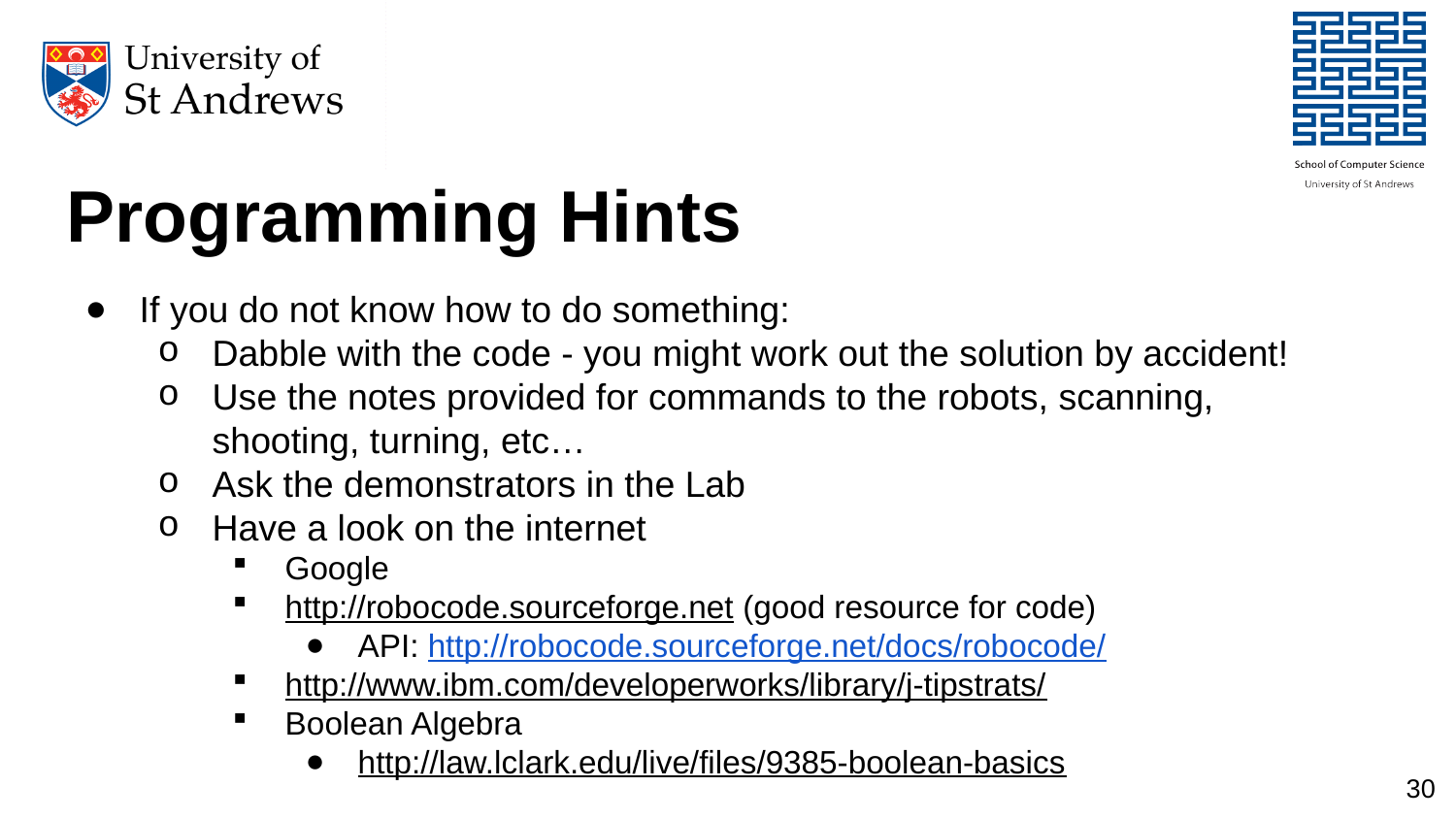

# Programming Hints
If you do not know how to do something:
Dabble with the code - you might work out the solution by accident!
Use the notes provided for commands to the robots, scanning, shooting, turning, etc…
Ask the demonstrators in the Lab
Have a look on the internet
Google
http://robocode.sourceforge.net (good resource for code)
API: http://robocode.sourceforge.net/docs/robocode/
http://www.ibm.com/developerworks/library/j-tipstrats/
Boolean Algebra
http://law.lclark.edu/live/files/9385-boolean-basics

30